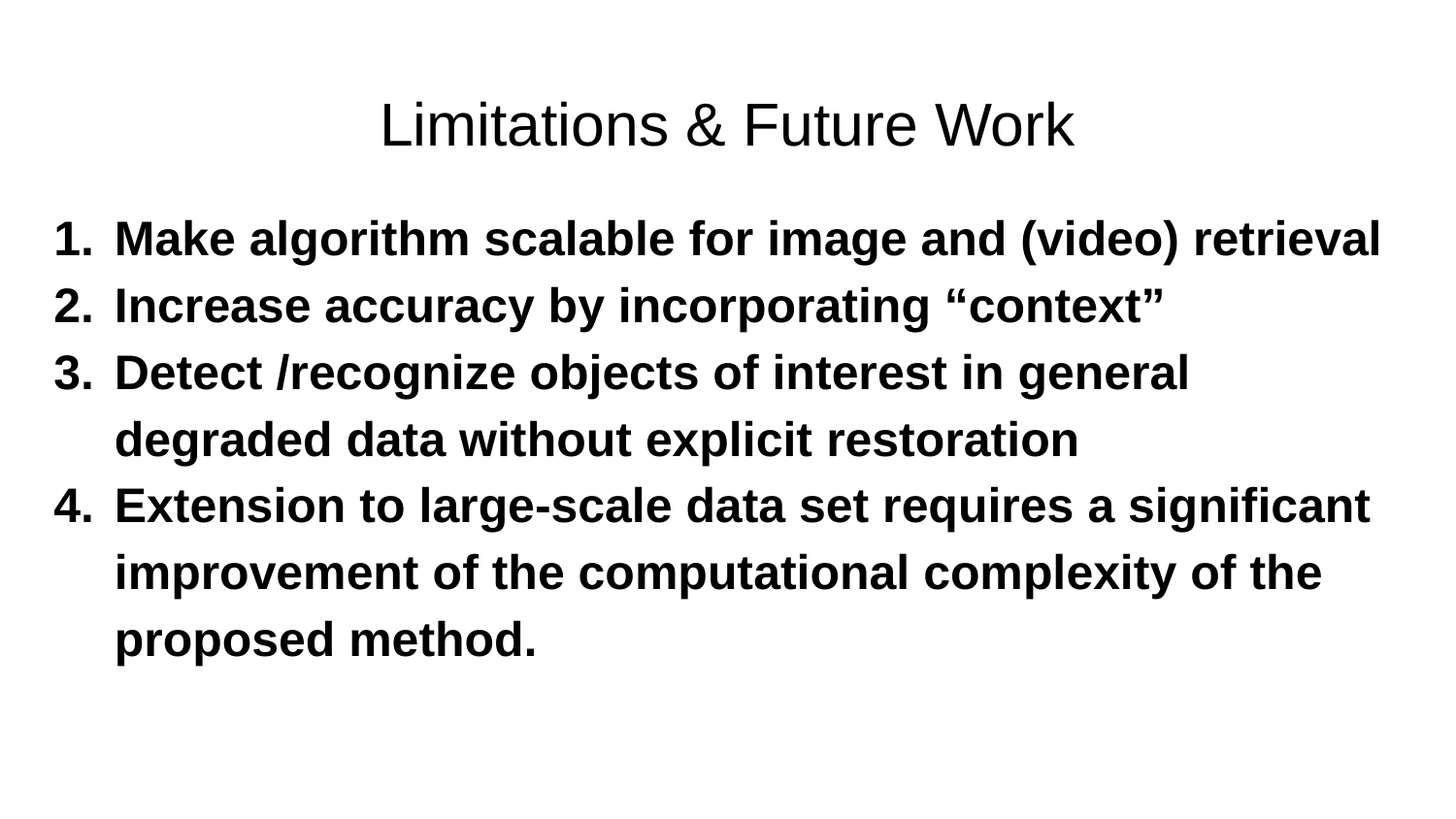

# Limitations & Future Work
Make algorithm scalable for image and (video) retrieval
Increase accuracy by incorporating “context”
Detect /recognize objects of interest in general degraded data without explicit restoration
Extension to large-scale data set requires a significant improvement of the computational complexity of the proposed method.